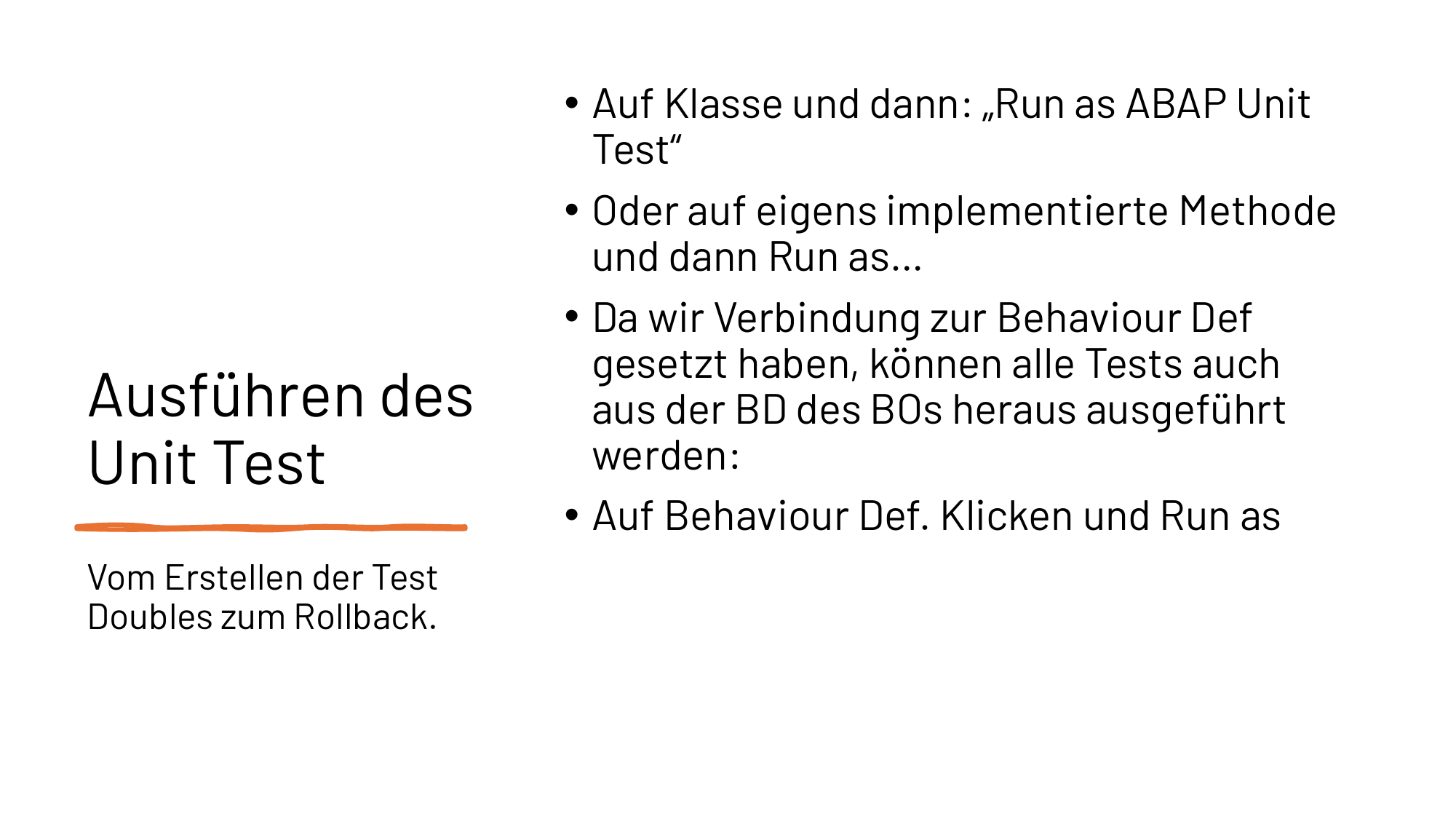

# Ausführen des Unit Test
Auf Klasse und dann: „Run as ABAP Unit Test“
Oder auf eigens implementierte Methode und dann Run as…
Da wir Verbindung zur Behaviour Def gesetzt haben, können alle Tests auch aus der BD des BOs heraus ausgeführt werden:
Auf Behaviour Def. Klicken und Run as

Vom Erstellen der Test Doubles zum Rollback.